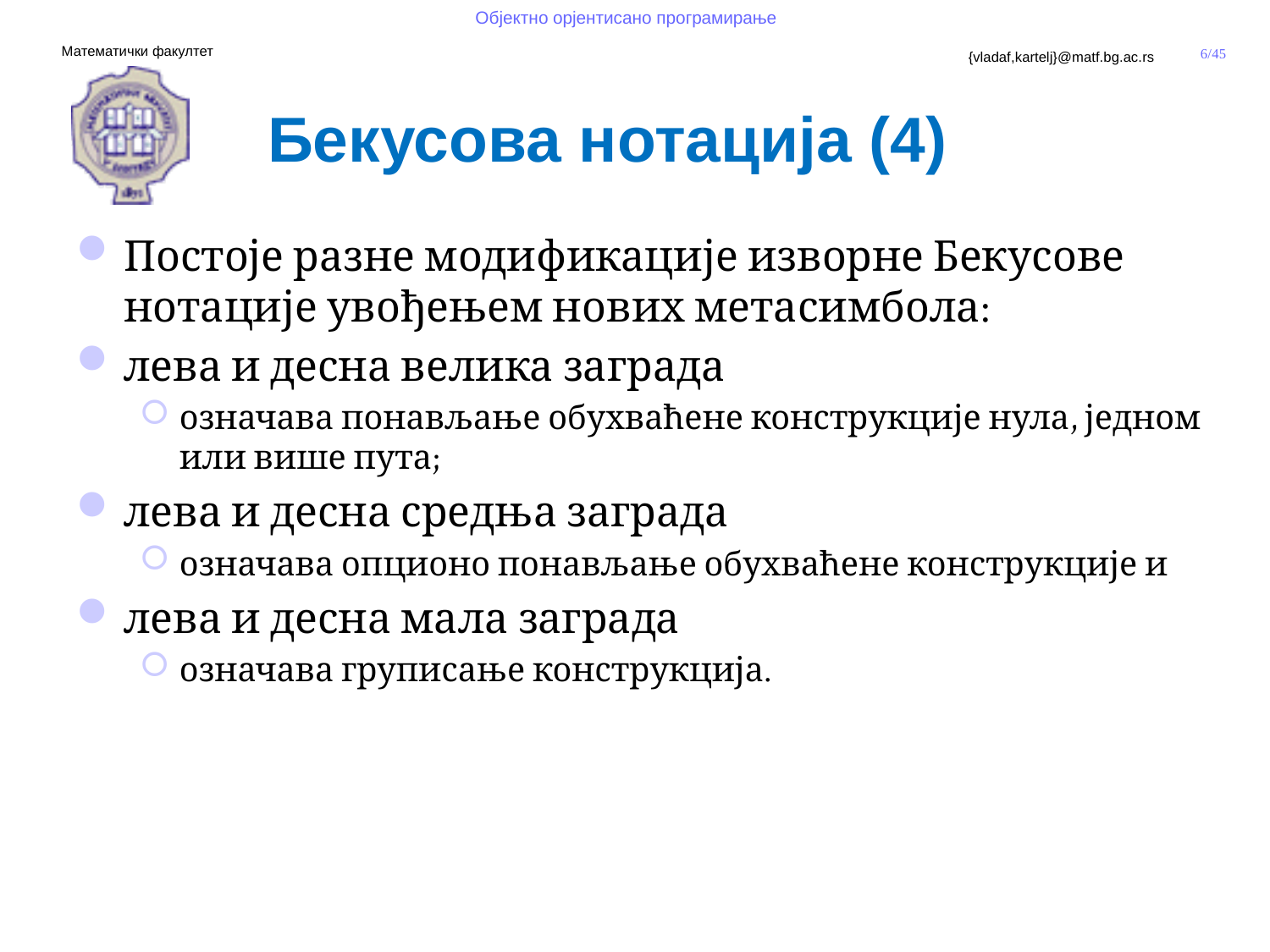

# Бекусова нотација (4)
Постоје разне модификације изворне Бекусове нотације увођењем нових метасимбола:
лева и десна велика заграда
означава понављање обухваћене конструкције нула, једном или више пута;
лева и десна средња заграда
означава опционо понављање обухваћене конструкције и
лева и десна мала заграда
означава груписање конструкција.